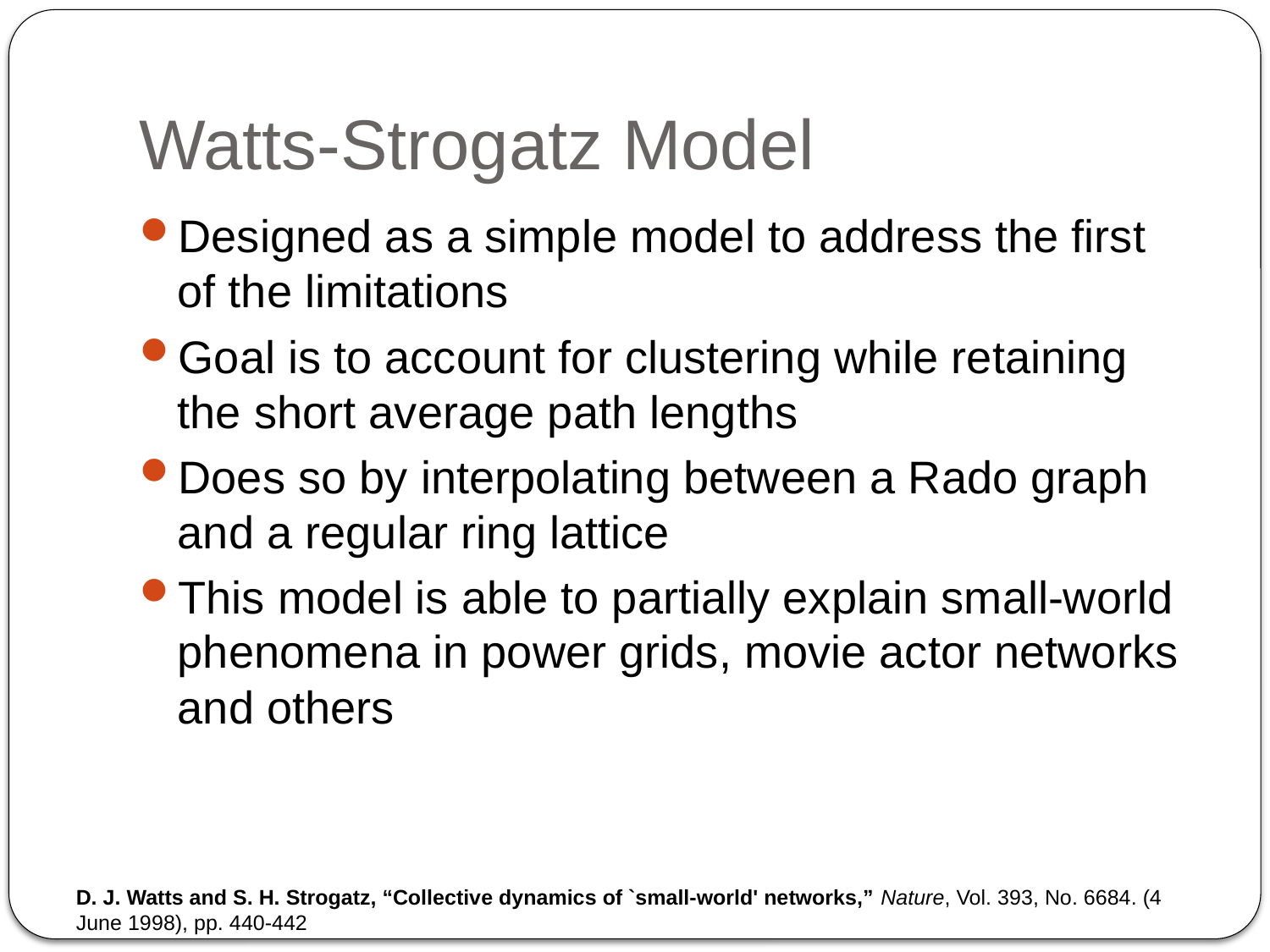

# Watts-Strogatz Model
Designed as a simple model to address the first of the limitations
Goal is to account for clustering while retaining the short average path lengths
Does so by interpolating between a Rado graph and a regular ring lattice
This model is able to partially explain small-world phenomena in power grids, movie actor networks and others
D. J. Watts and S. H. Strogatz, “Collective dynamics of `small-world' networks,” Nature, Vol. 393, No. 6684. (4 June 1998), pp. 440-442